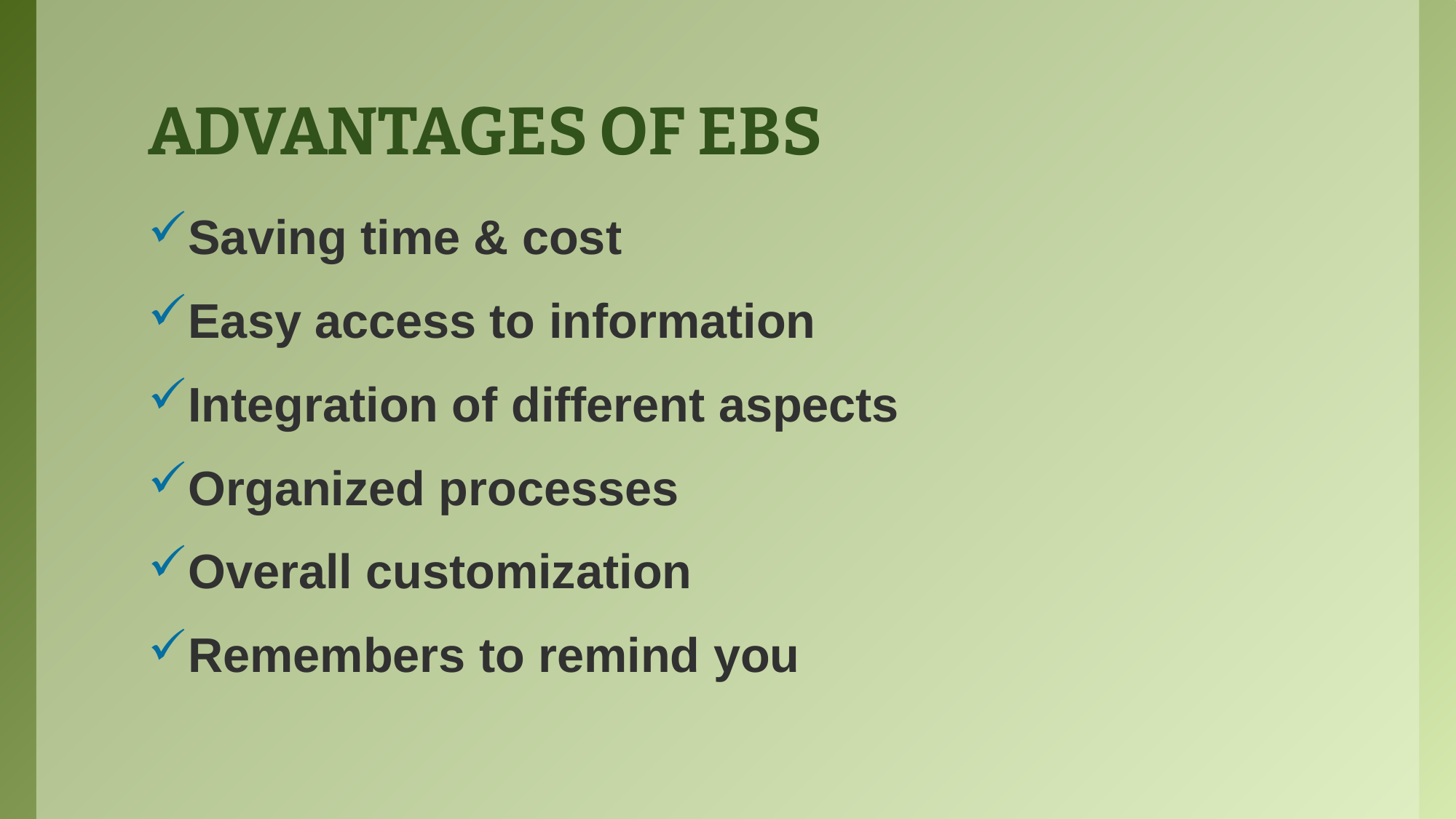

# ADVANTAGES OF EBS
Saving time & cost
Easy access to information
Integration of different aspects
Organized processes
Overall customization
Remembers to remind you